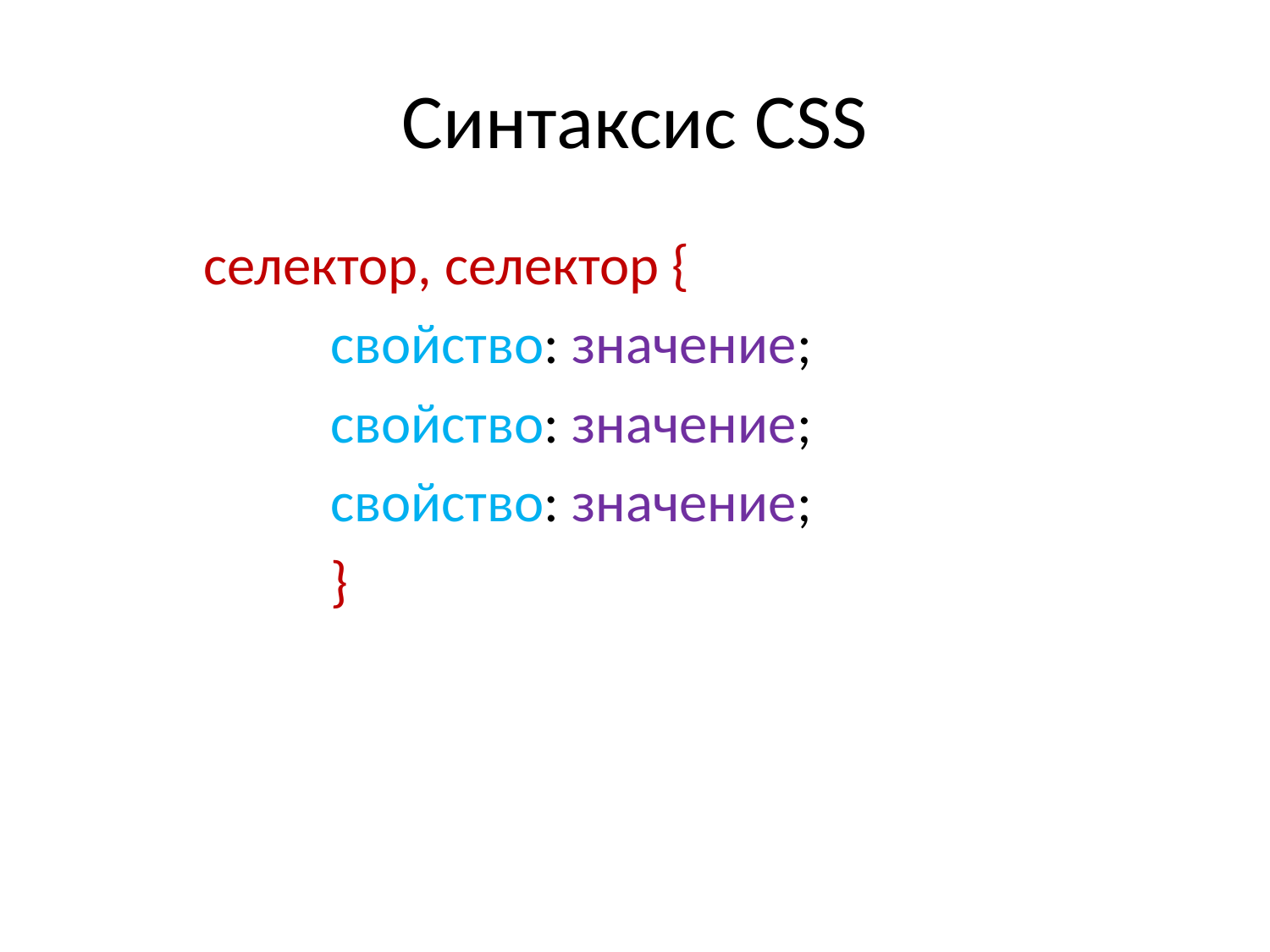

# Синтаксис CSS
	селектор, селектор {
		свойство: значение;
		свойство: значение;
		свойство: значение;
		}